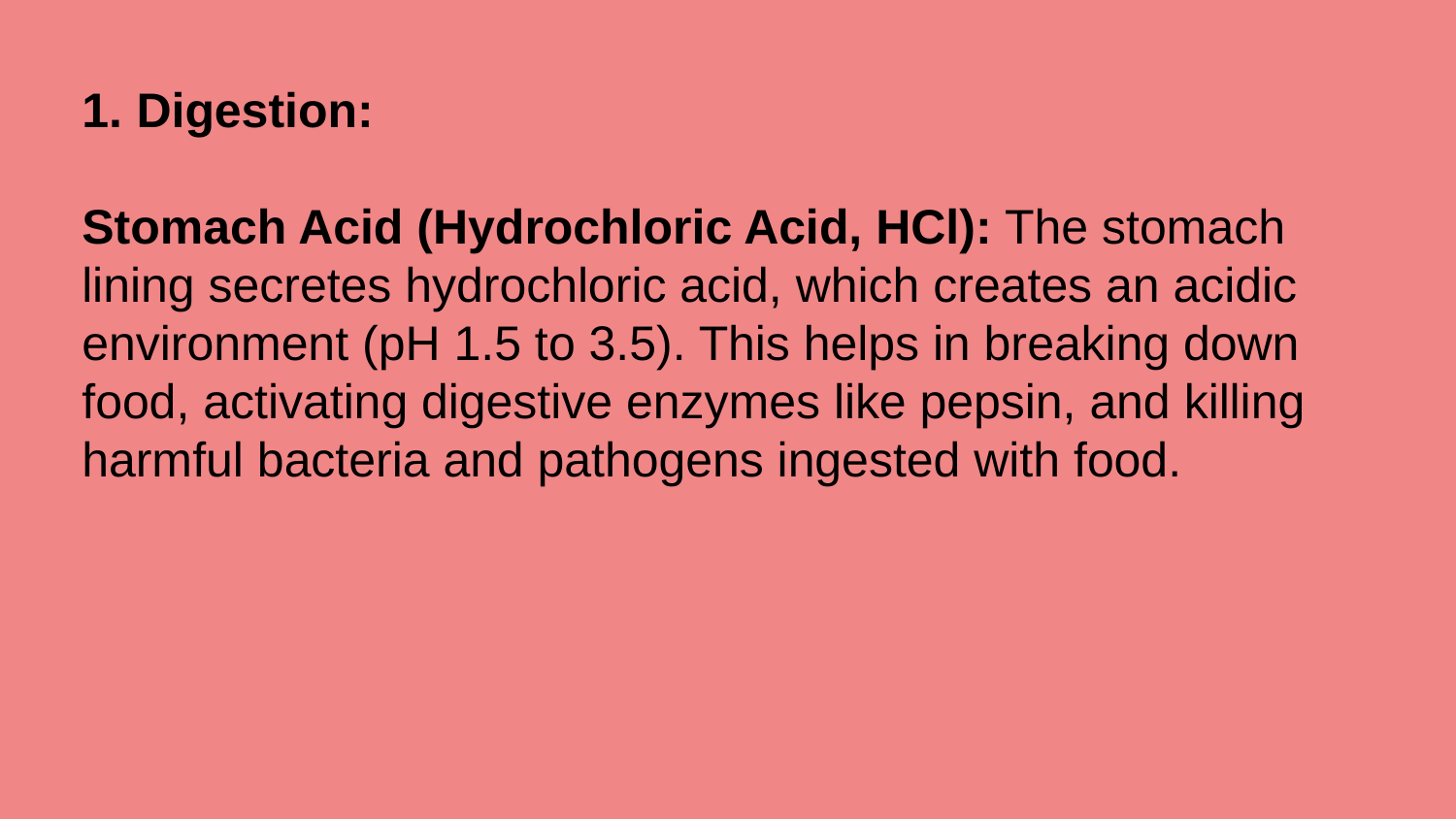

Digestion:

Stomach Acid (Hydrochloric Acid, HCl): The stomach lining secretes hydrochloric acid, which creates an acidic environment (pH 1.5 to 3.5). This helps in breaking down food, activating digestive enzymes like pepsin, and killing harmful bacteria and pathogens ingested with food.